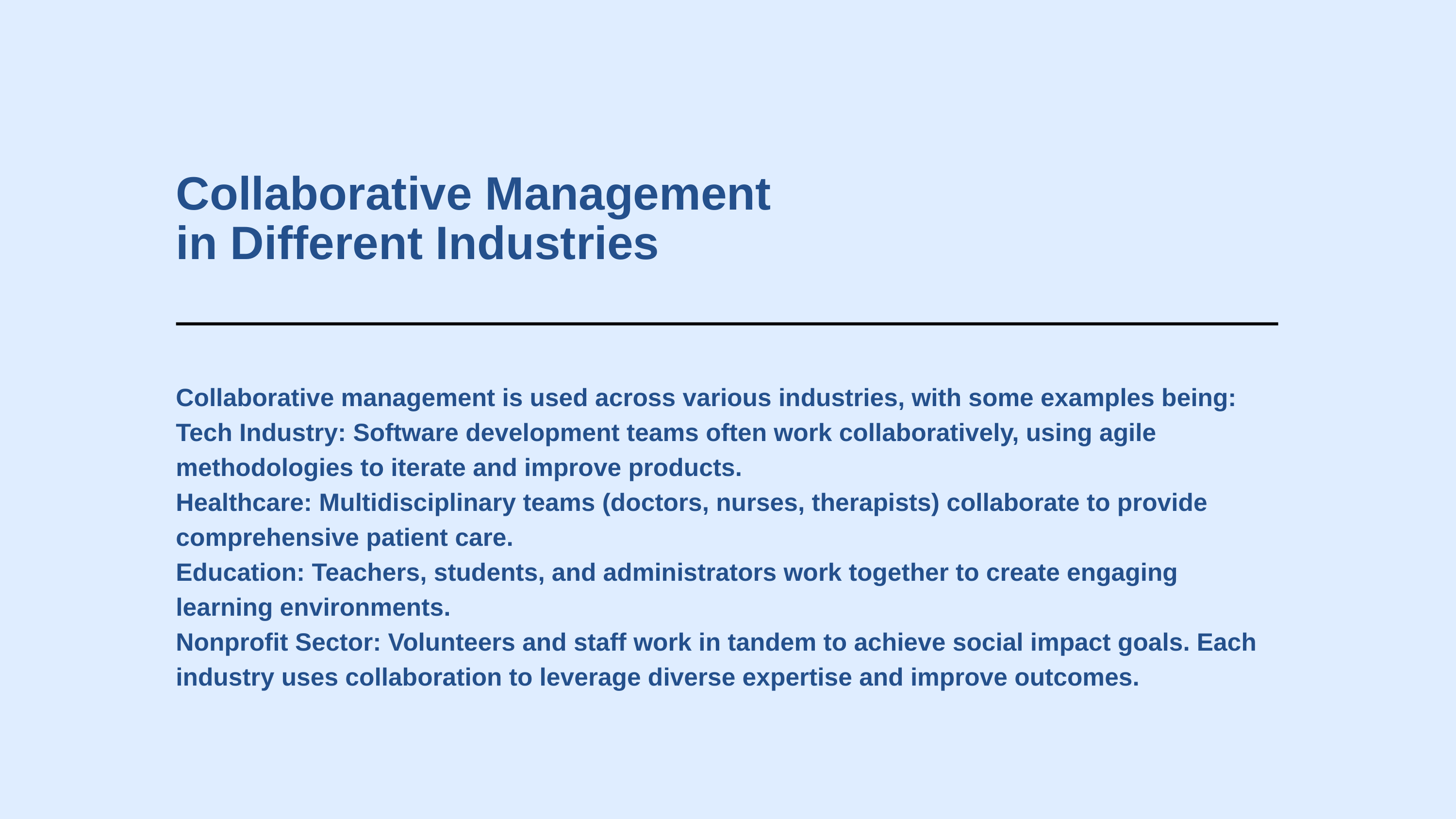

Collaborative Management in Different Industries

Collaborative management is used across various industries, with some examples being:
Tech Industry: Software development teams often work collaboratively, using agile methodologies to iterate and improve products.
Healthcare: Multidisciplinary teams (doctors, nurses, therapists) collaborate to provide comprehensive patient care.
Education: Teachers, students, and administrators work together to create engaging learning environments.
Nonprofit Sector: Volunteers and staff work in tandem to achieve social impact goals. Each industry uses collaboration to leverage diverse expertise and improve outcomes.